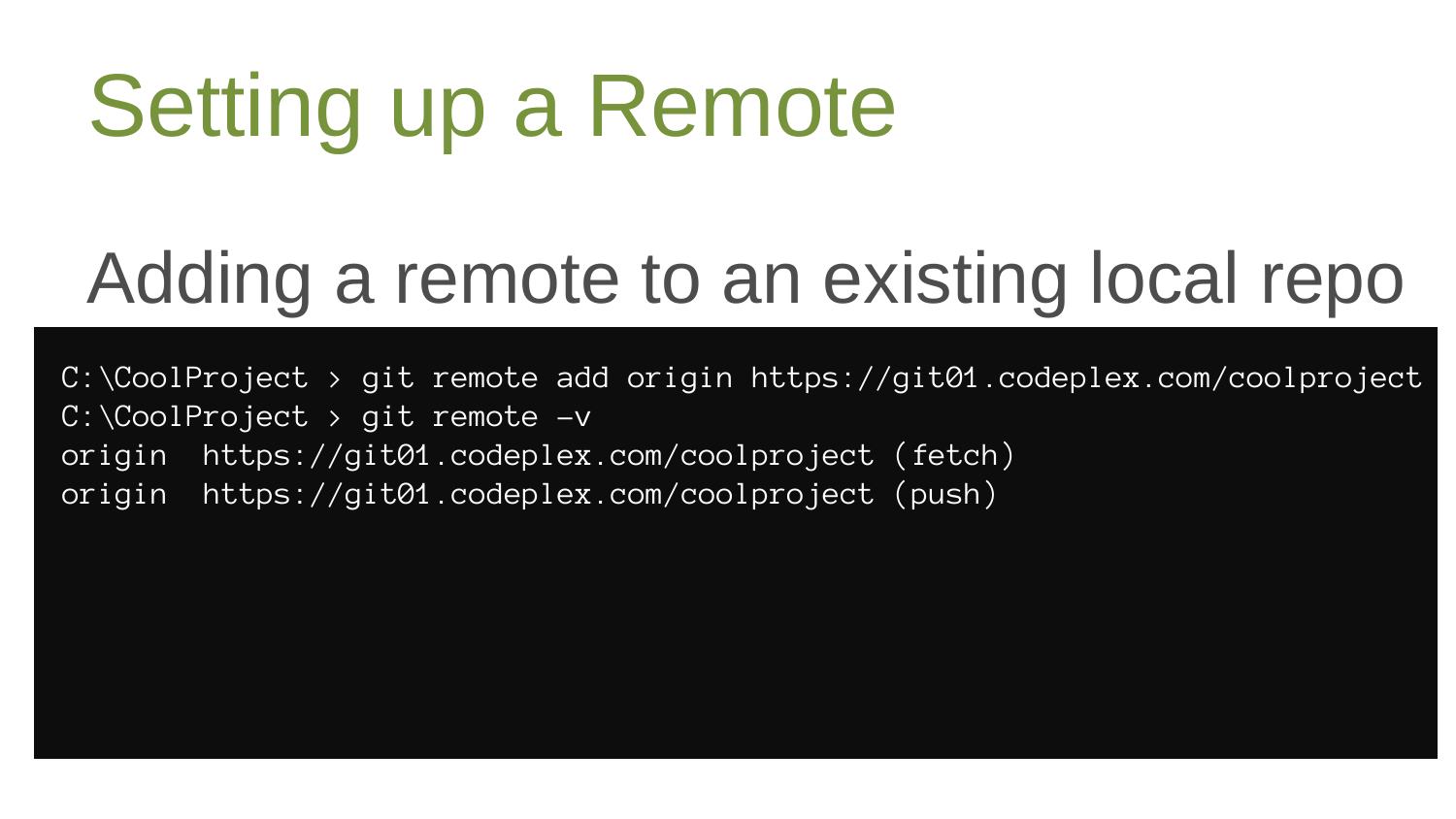

# Setting up a Remote
Adding a remote to an existing local repo

C:\CoolProject > git remote add origin https://git01.codeplex.com/coolproject
C:\CoolProject > git remote -v
origin  https://git01.codeplex.com/coolproject (fetch)
origin  https://git01.codeplex.com/coolproject (push)